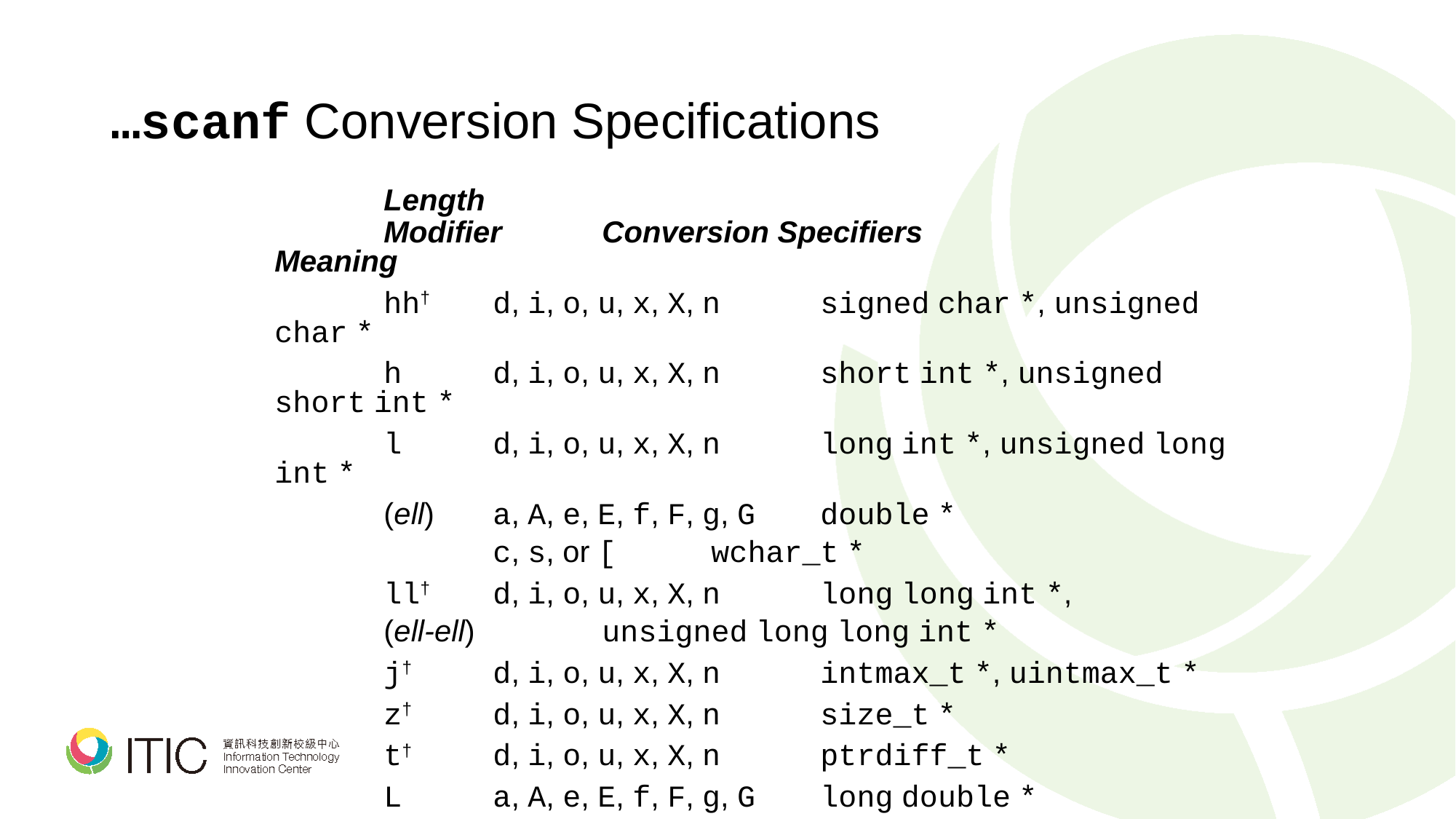

# …scanf Conversion Specifications
	Length
	Modifier	Conversion Specifiers	                           Meaning
	hh†	d, i, o, u, x, X, n	signed char *, unsigned char *
	h	d, i, o, u, x, X, n	short int *, unsigned short int *
	l	d, i, o, u, x, X, n	long int *, unsigned long int *
	(ell) 	a, A, e, E, f, F, g, G	double *
		c, s, or [	wchar_t *
	ll†	d, i, o, u, x, X, n	long long int *,
	(ell-ell)		unsigned long long int *
	j†	d, i, o, u, x, X, n	intmax_t *, uintmax_t *
	z†	d, i, o, u, x, X, n	size_t *
	t†	d, i, o, u, x, X, n	ptrdiff_t *
	L	a, A, e, E, f, F, g, G	long double *
	†C99 only